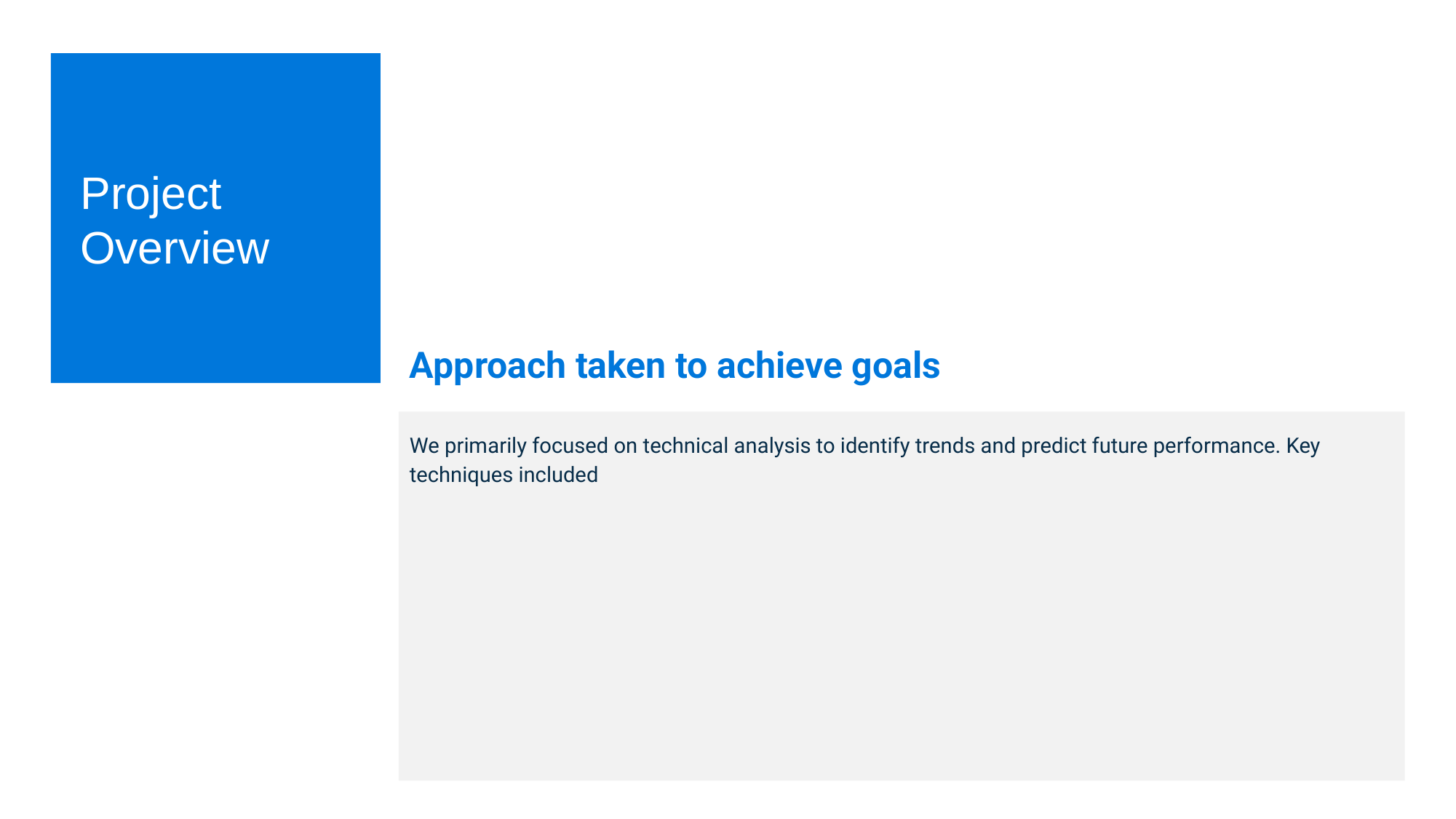

Project Overview
Approach taken to achieve goals

We primarily focused on technical analysis to identify trends and predict future performance. Key techniques included